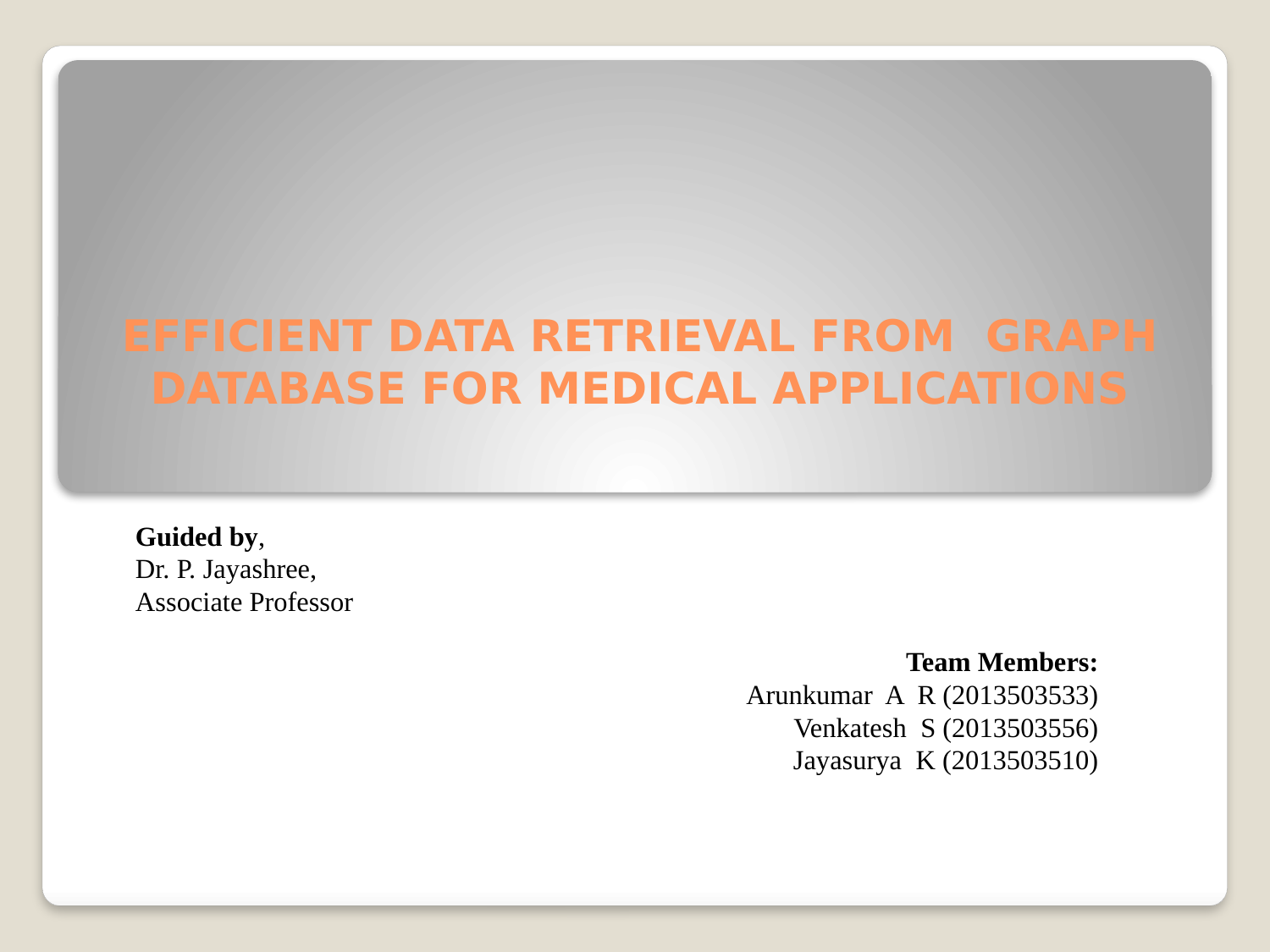

# EFFICIENT DATA RETRIEVAL FROM  GRAPH DATABASE FOR MEDICAL APPLICATIONS
Guided by,
Dr. P. Jayashree,
Associate Professor

					Team Members:
				Arunkumar  A  R (2013503533)
	    	     		       Venkatesh  S (2013503556)
				        Jayasurya  K (2013503510)